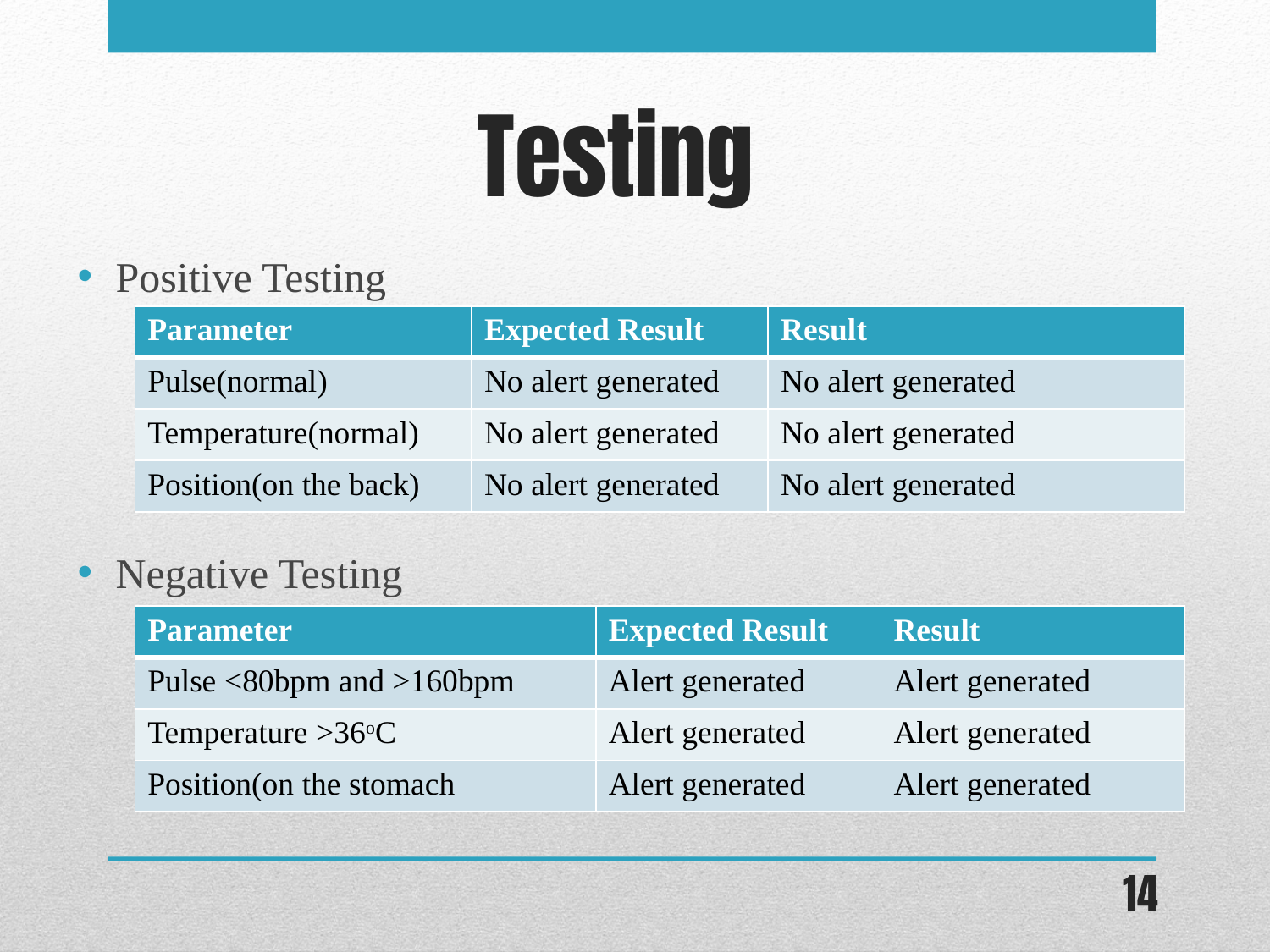

# Testing
Positive Testing

Negative Testing

| Parameter | Expected Result | Result |
| --- | --- | --- |
| Pulse(normal) | No alert generated | No alert generated |
| Temperature(normal) | No alert generated | No alert generated |
| Position(on the back) | No alert generated | No alert generated |
| Parameter | Expected Result | Result |
| --- | --- | --- |
| Pulse <80bpm and >160bpm | Alert generated | Alert generated |
| Temperature >36oC | Alert generated | Alert generated |
| Position(on the stomach | Alert generated | Alert generated |
14